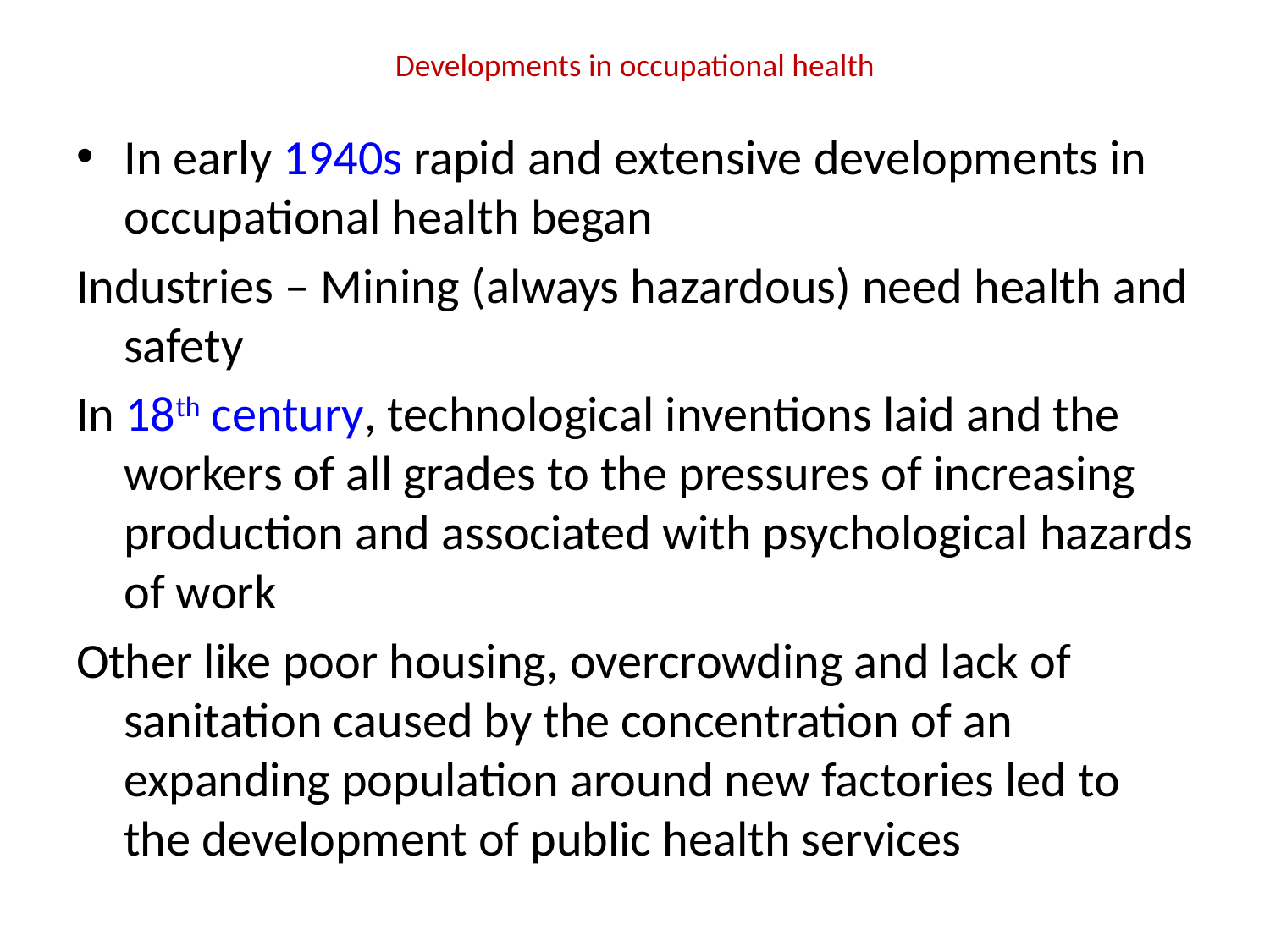

# Developments in occupational health
In early 1940s rapid and extensive developments in occupational health began
Industries – Mining (always hazardous) need health and safety
In 18th century, technological inventions laid and the workers of all grades to the pressures of increasing production and associated with psychological hazards of work
Other like poor housing, overcrowding and lack of sanitation caused by the concentration of an expanding population around new factories led to the development of public health services